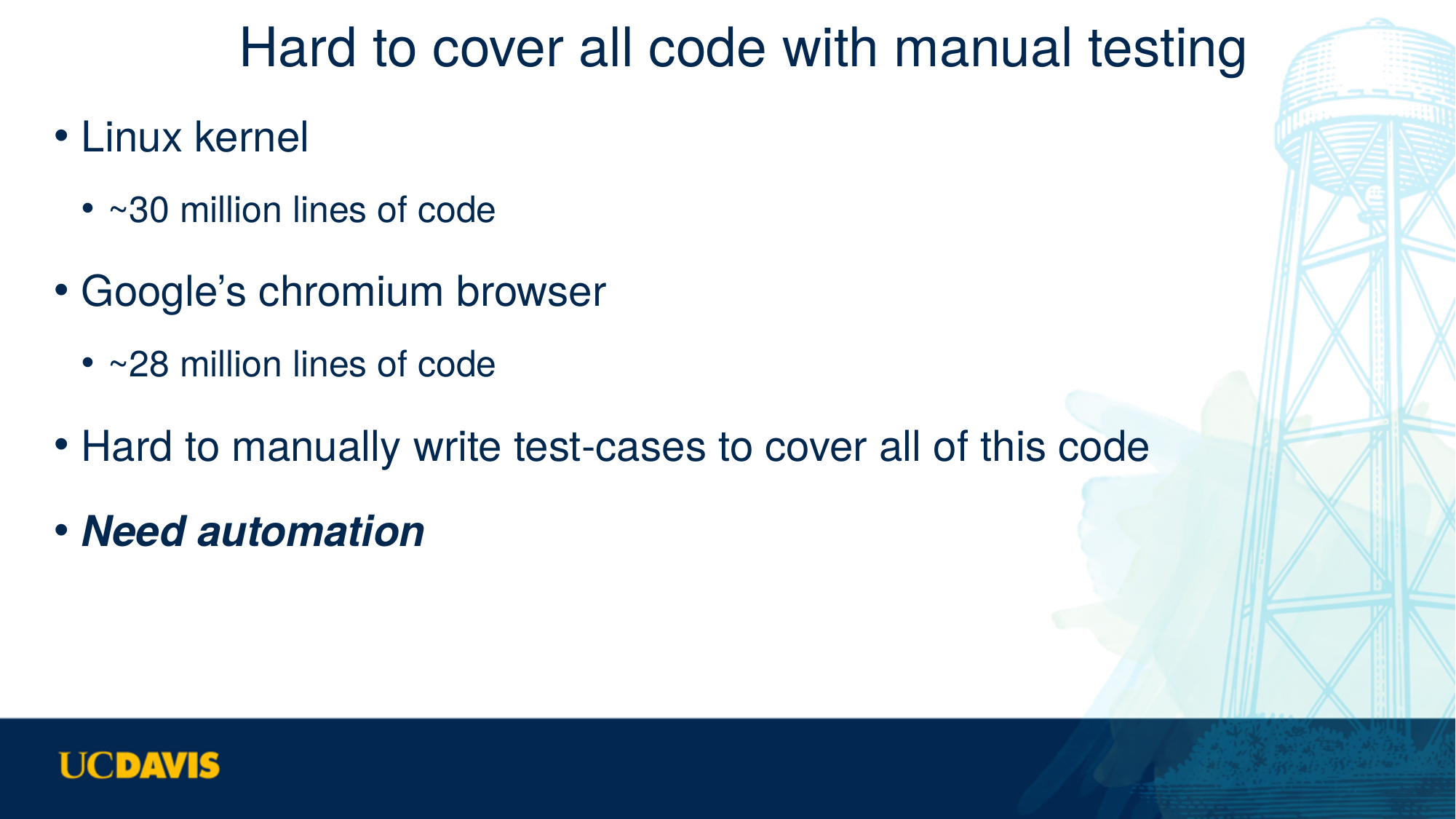

# Hard to cover all code with manual testing
Linux kernel
~30 million lines of code
Google’s chromium browser
~28 million lines of code
Hard to manually write test-cases to cover all of this code
Need automation